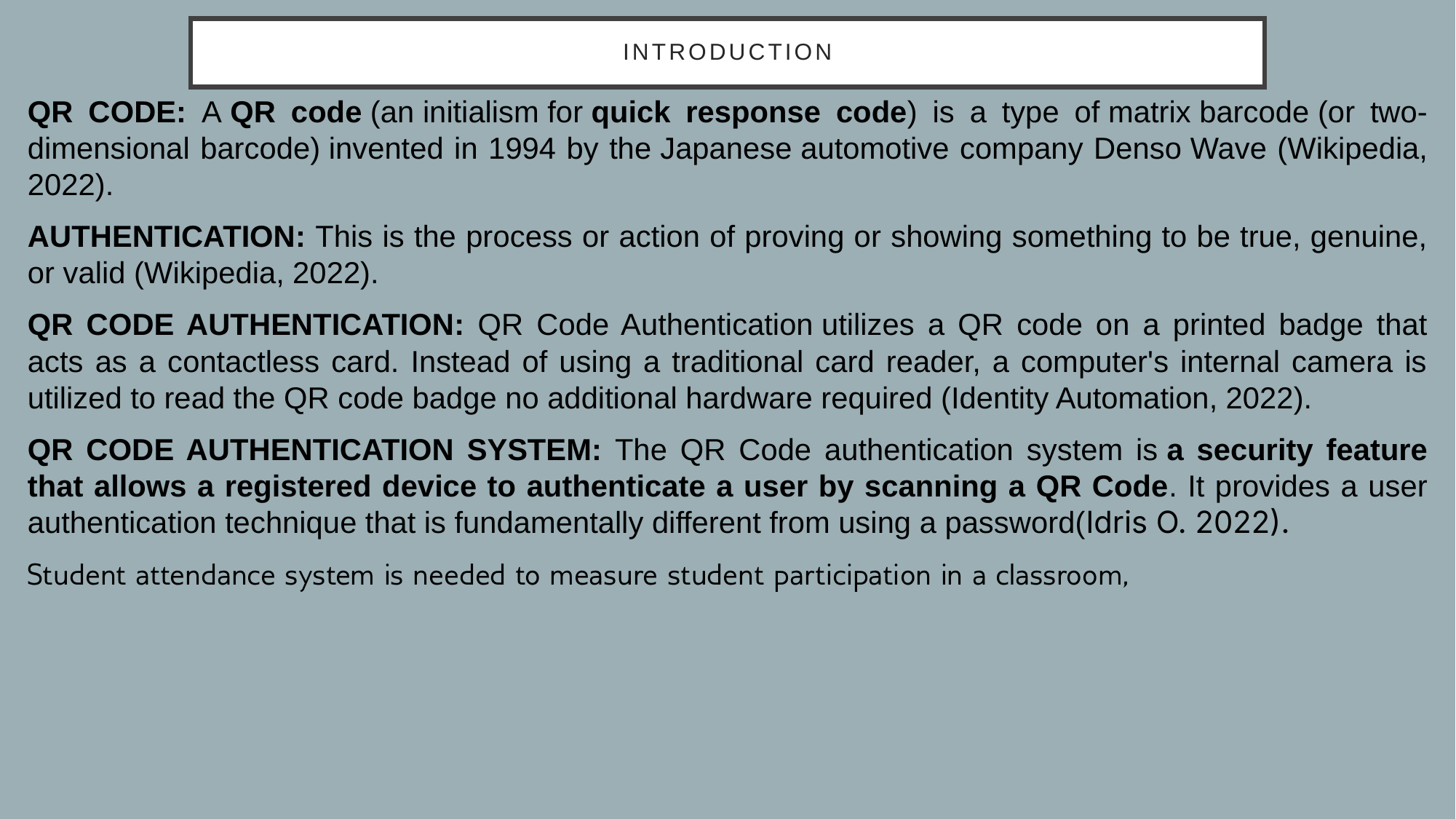

# INTRODUCTION
QR CODE: A QR code (an initialism for quick response code) is a type of matrix barcode (or two-dimensional barcode) invented in 1994 by the Japanese automotive company Denso Wave (Wikipedia, 2022).
AUTHENTICATION: This is the process or action of proving or showing something to be true, genuine, or valid (Wikipedia, 2022).
QR CODE AUTHENTICATION: QR Code Authentication utilizes a QR code on a printed badge that acts as a contactless card. Instead of using a traditional card reader, a computer's internal camera is utilized to read the QR code badge no additional hardware required (Identity Automation, 2022).
QR CODE AUTHENTICATION SYSTEM: The QR Code authentication system is a security feature that allows a registered device to authenticate a user by scanning a QR Code. It provides a user authentication technique that is fundamentally different from using a password(Idris O. 2022).
Student attendance system is needed to measure student participation in a classroom,